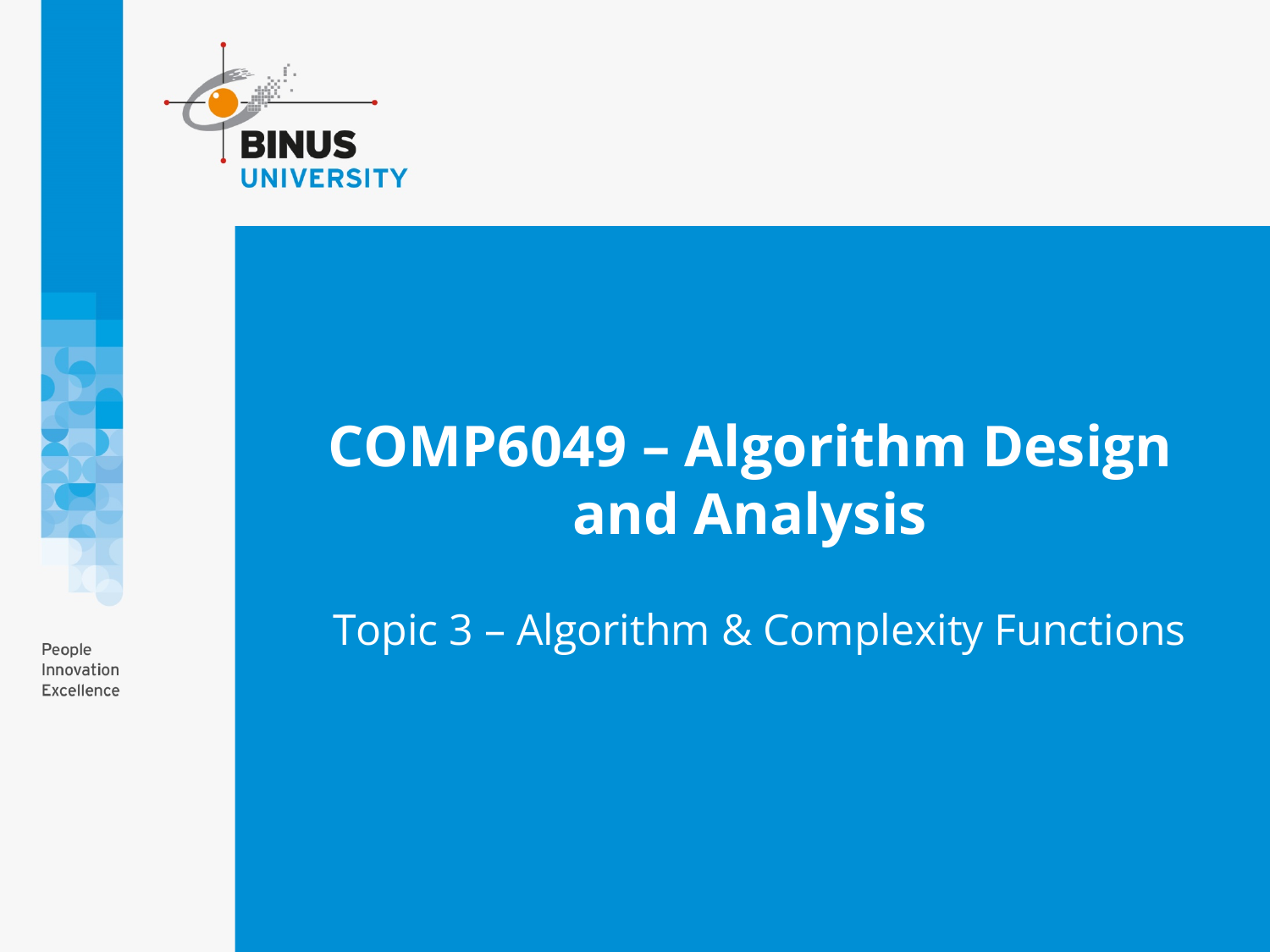

# COMP6049 – Algorithm Design and Analysis
Topic 3 – Algorithm & Complexity Functions